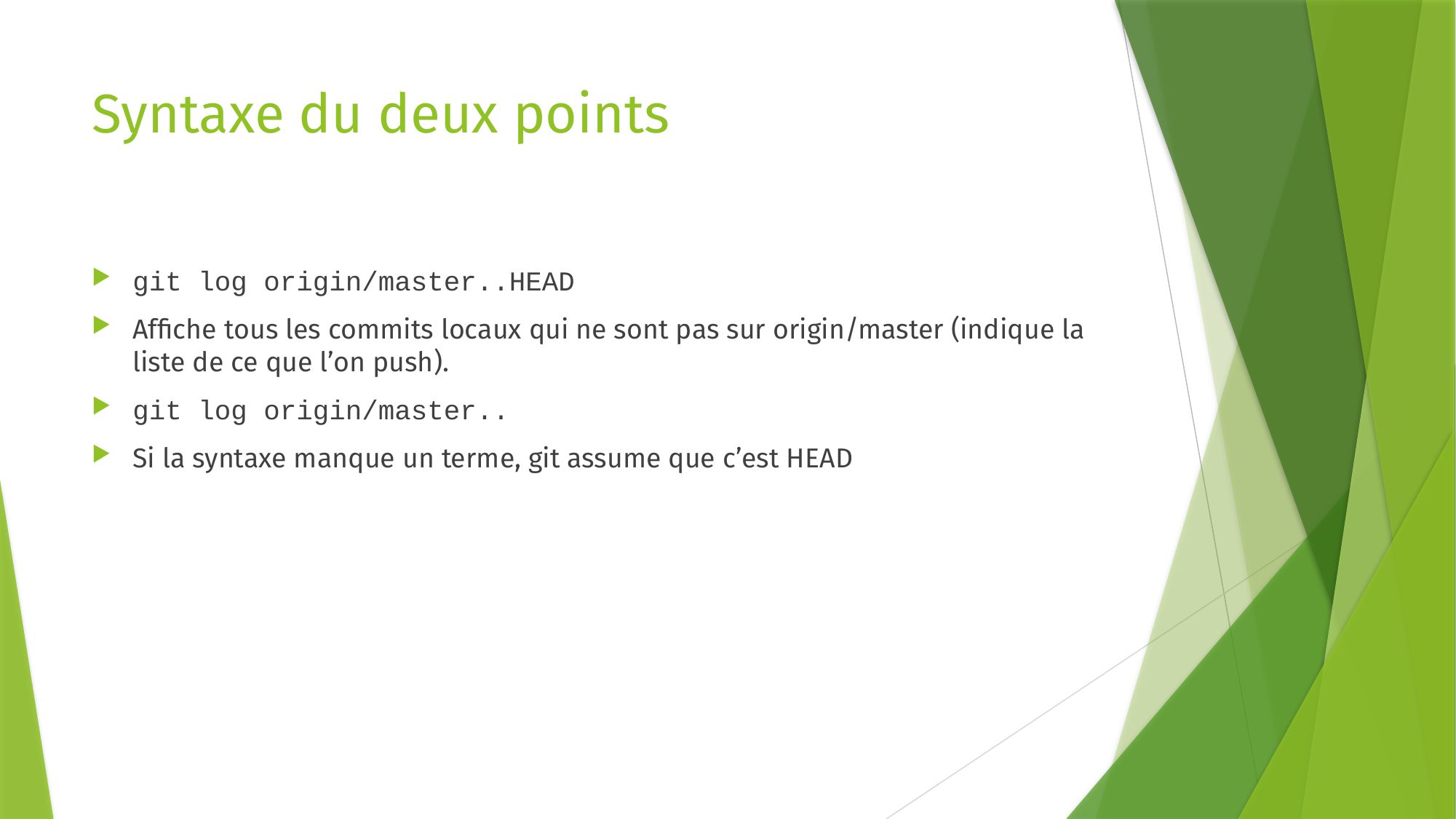

# Syntaxe du deux points
git log origin/master..HEAD
Affiche tous les commits locaux qui ne sont pas sur origin/master (indique la liste de ce que l’on push).
git log origin/master..
Si la syntaxe manque un terme, git assume que c’est HEAD